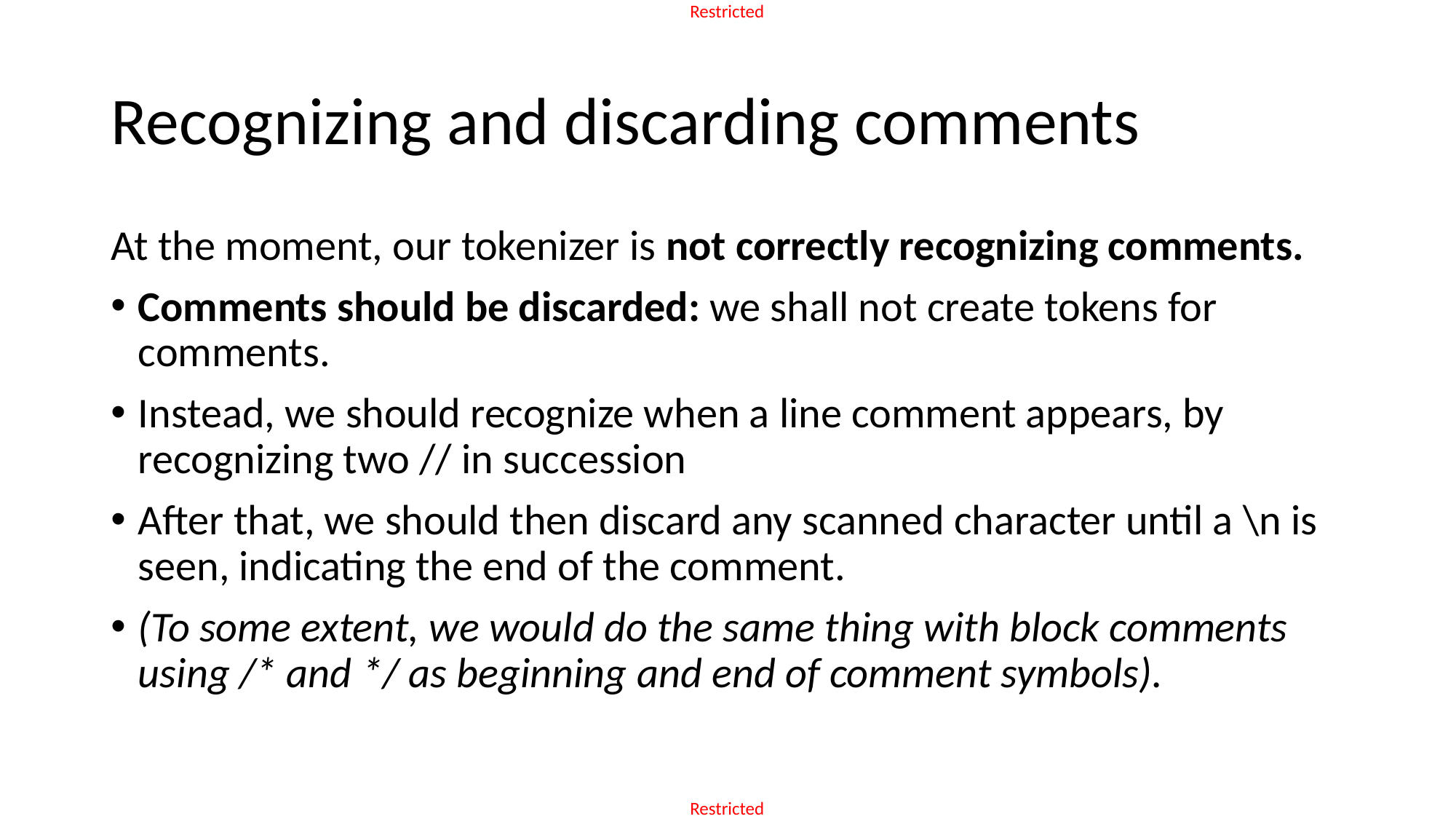

# Recognizing and discarding comments
At the moment, our tokenizer is not correctly recognizing comments.
Comments should be discarded: we shall not create tokens for comments.
Instead, we should recognize when a line comment appears, by recognizing two // in succession
After that, we should then discard any scanned character until a \n is seen, indicating the end of the comment.
(To some extent, we would do the same thing with block comments using /* and */ as beginning and end of comment symbols).